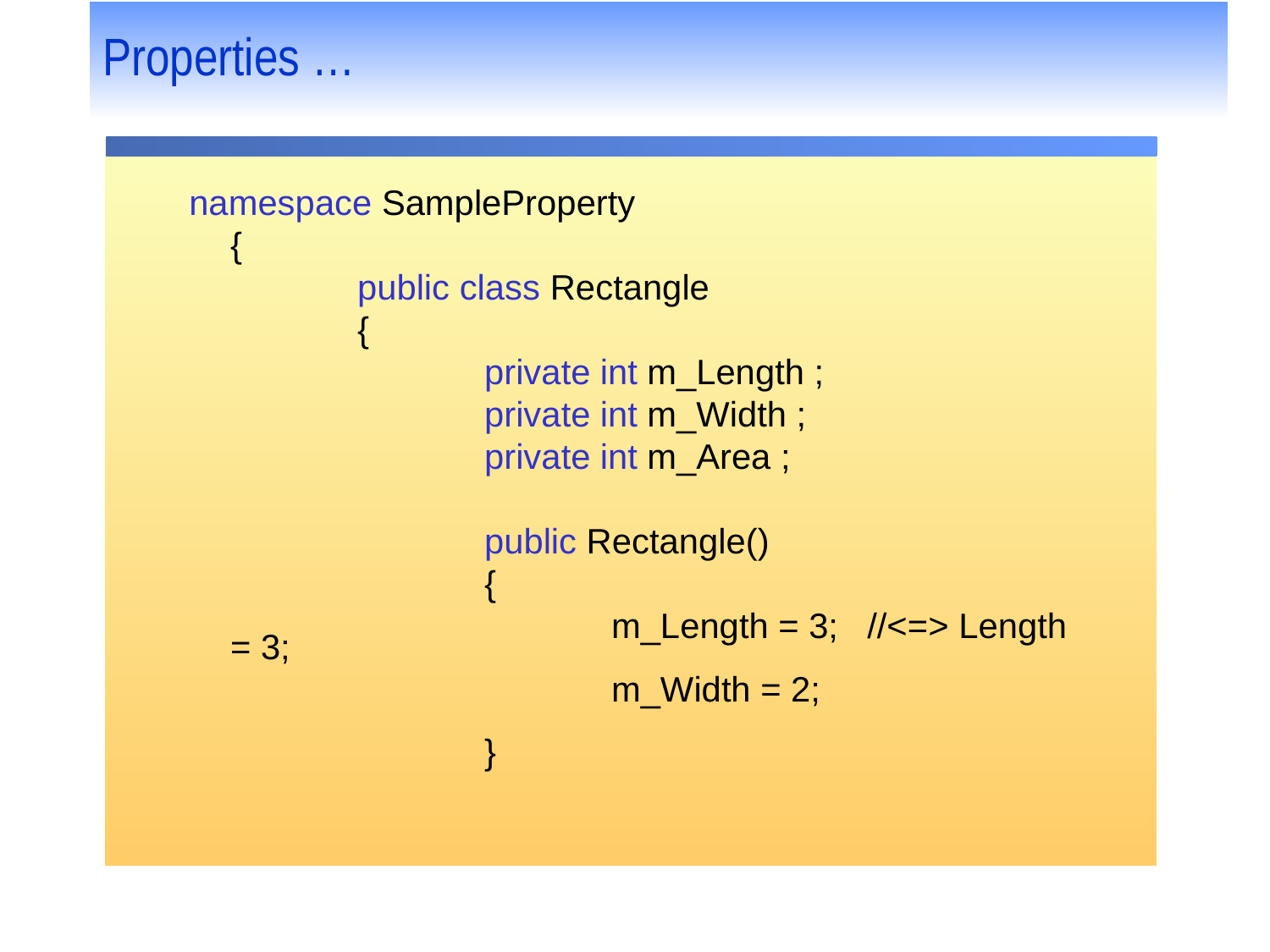

# Properties …
namespace SampleProperty
	{
		public class Rectangle
		{
			private int m_Length ;
			private int m_Width ;
			private int m_Area ;

			public Rectangle()
			{
				m_Length = 3;   //<=> Length = 3;
				m_Width = 2;
			}